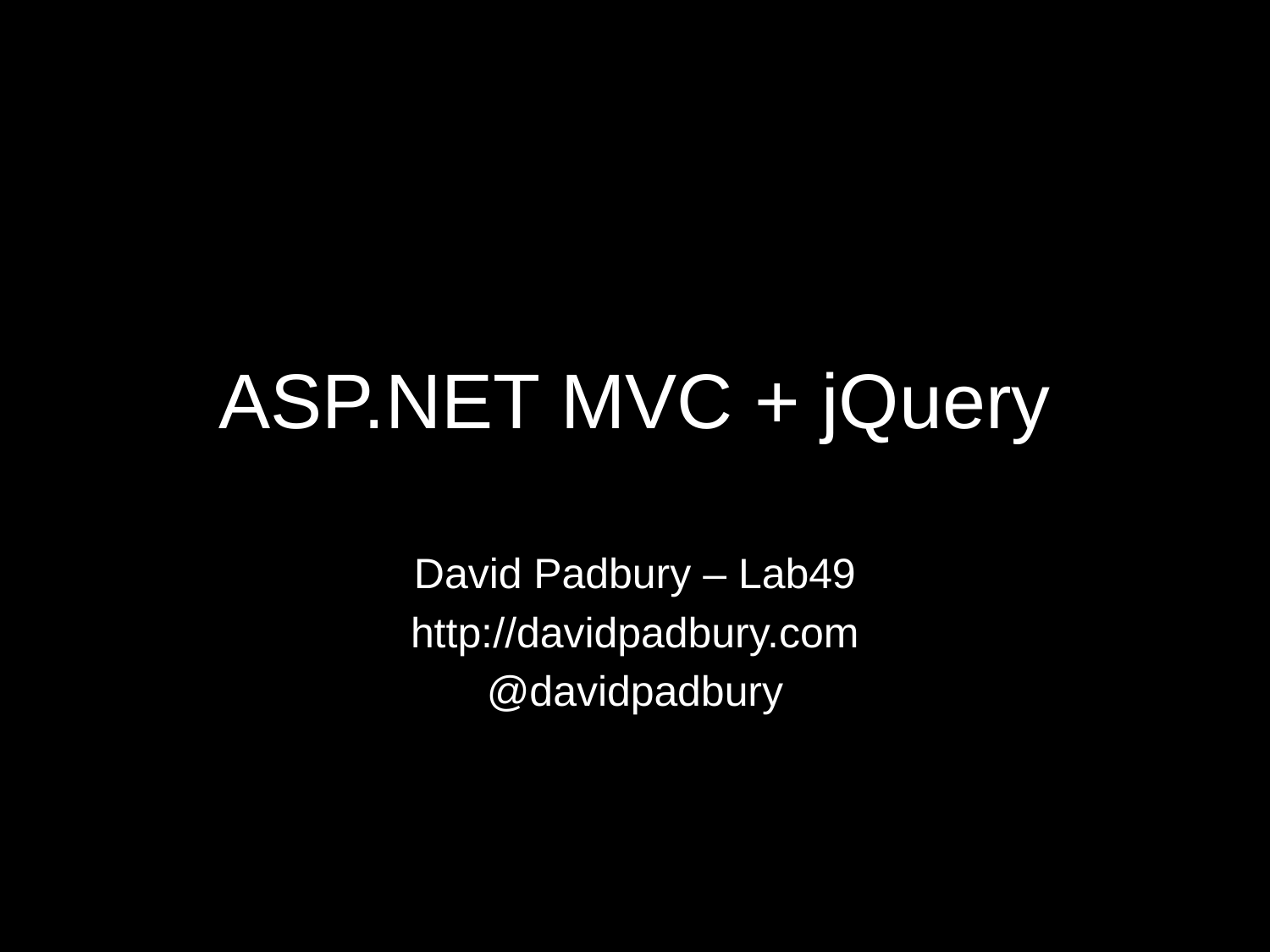

# ASP.NET MVC + jQuery
David Padbury – Lab49
http://davidpadbury.com
@davidpadbury